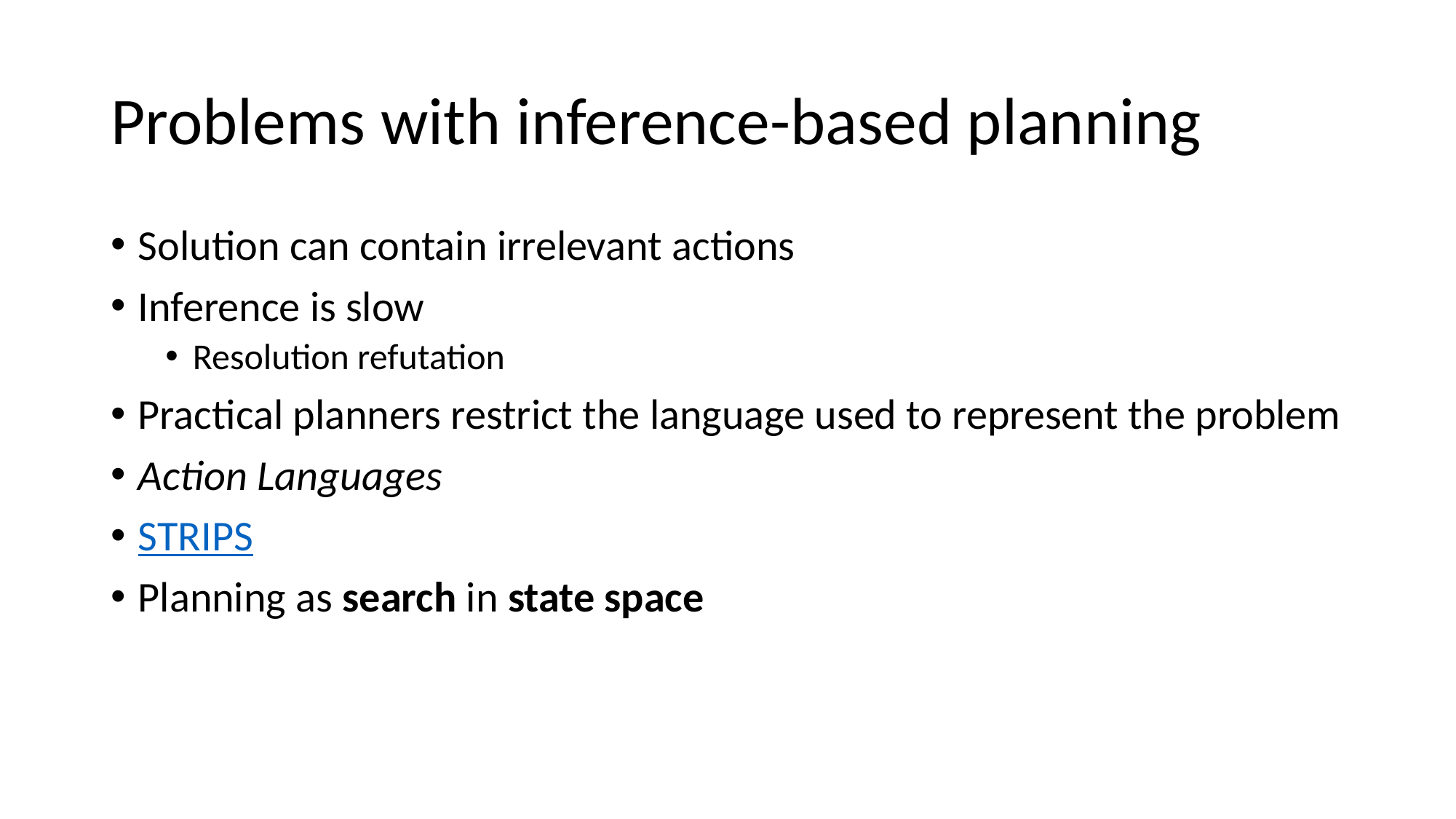

# Problems with inference-based planning
Solution can contain irrelevant actions
Inference is slow
Resolution refutation
Practical planners restrict the language used to represent the problem
Action Languages
STRIPS
Planning as search in state space